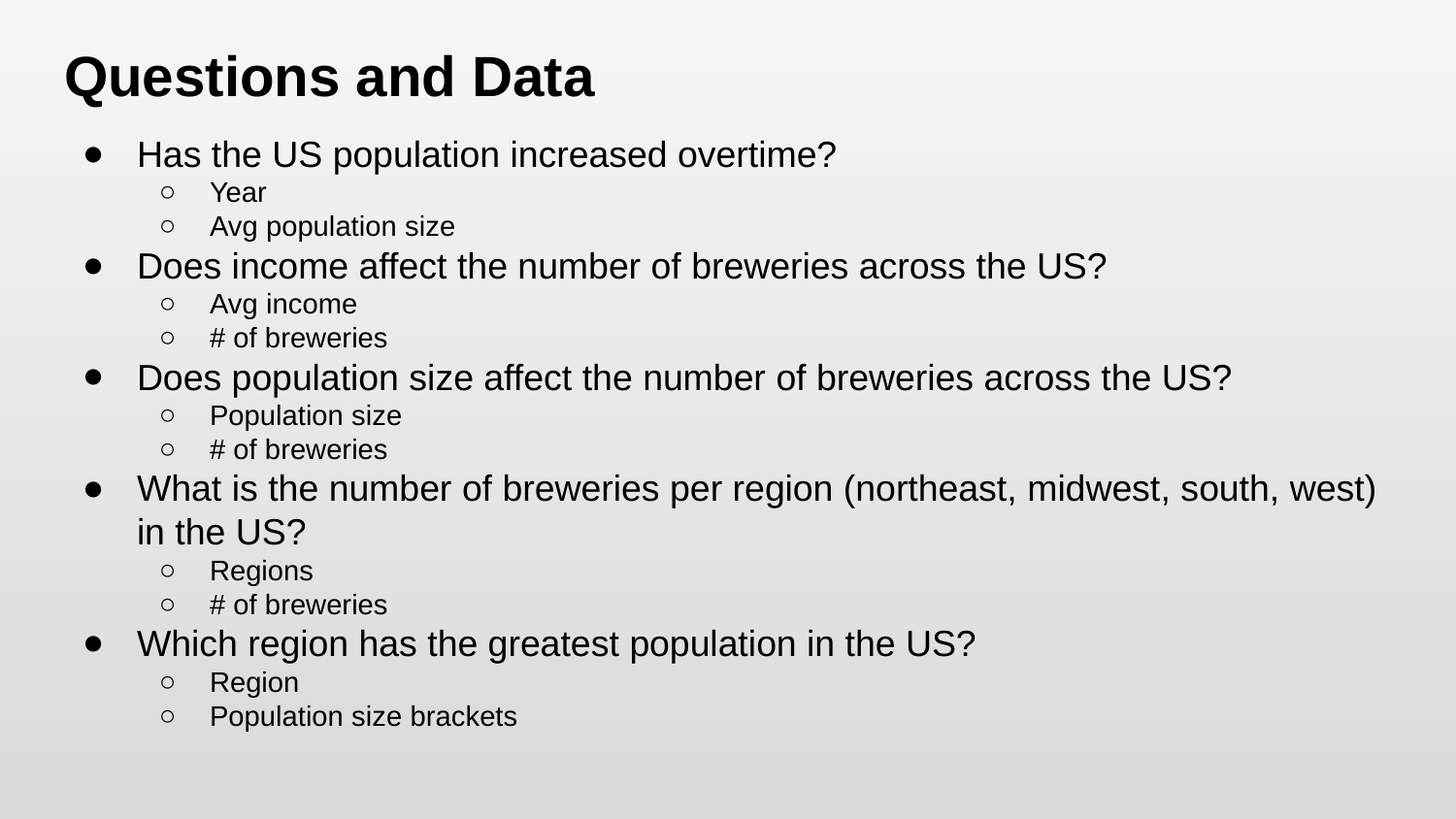

# Questions and Data
Has the US population increased overtime?
Year
Avg population size
Does income affect the number of breweries across the US?
Avg income
# of breweries
Does population size affect the number of breweries across the US?
Population size
# of breweries
What is the number of breweries per region (northeast, midwest, south, west) in the US?
Regions
# of breweries
Which region has the greatest population in the US?
Region
Population size brackets